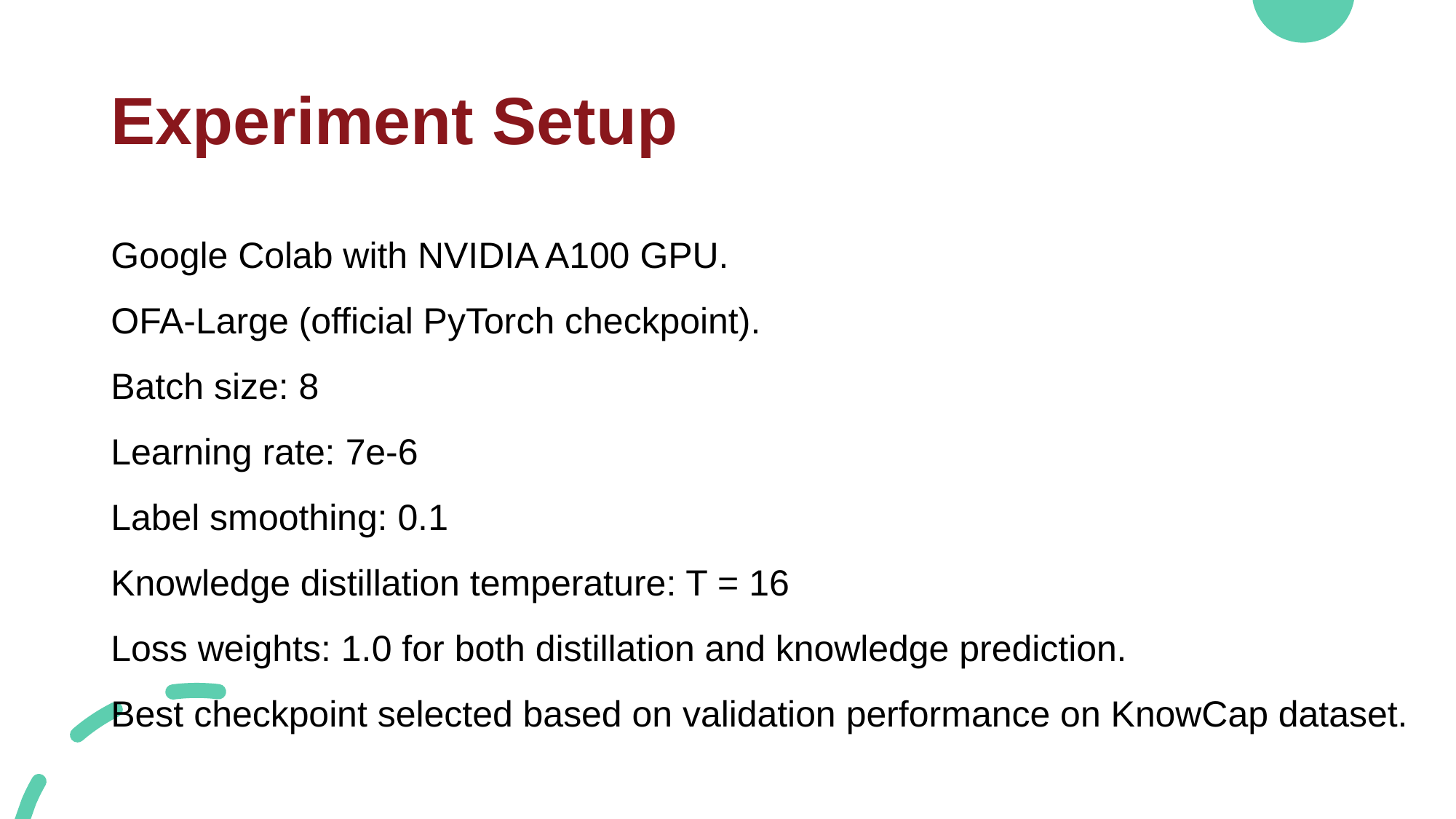

# Experiment Setup
Google Colab with NVIDIA A100 GPU.
OFA-Large (official PyTorch checkpoint).
Batch size: 8
Learning rate: 7e-6
Label smoothing: 0.1
Knowledge distillation temperature: T = 16
Loss weights: 1.0 for both distillation and knowledge prediction.
Best checkpoint selected based on validation performance on KnowCap dataset.